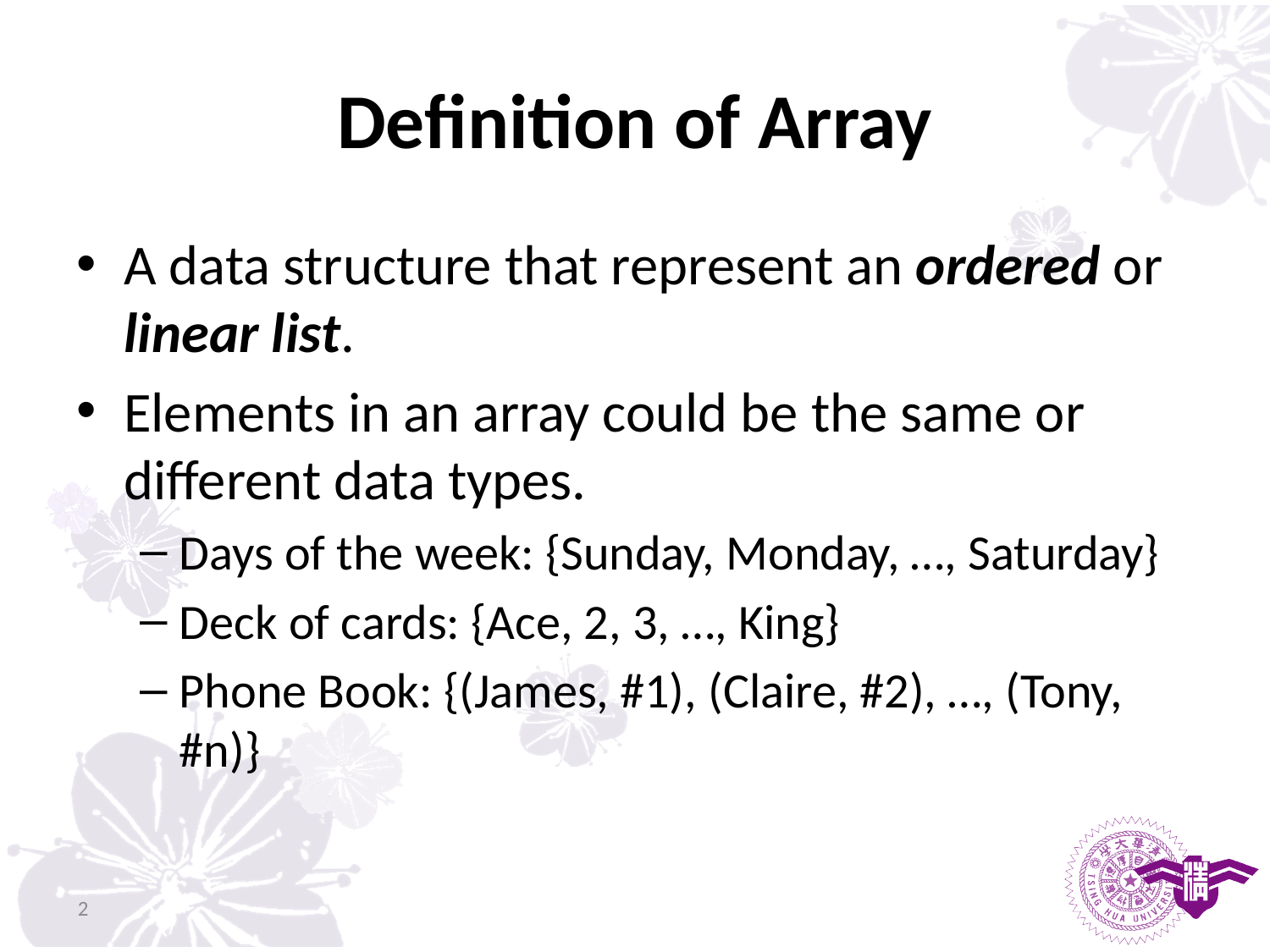

# Definition of Array
A data structure that represent an ordered or linear list.
Elements in an array could be the same or different data types.
Days of the week: {Sunday, Monday, …, Saturday}
Deck of cards: {Ace, 2, 3, …, King}
Phone Book: {(James, #1), (Claire, #2), …, (Tony, #n)}
2